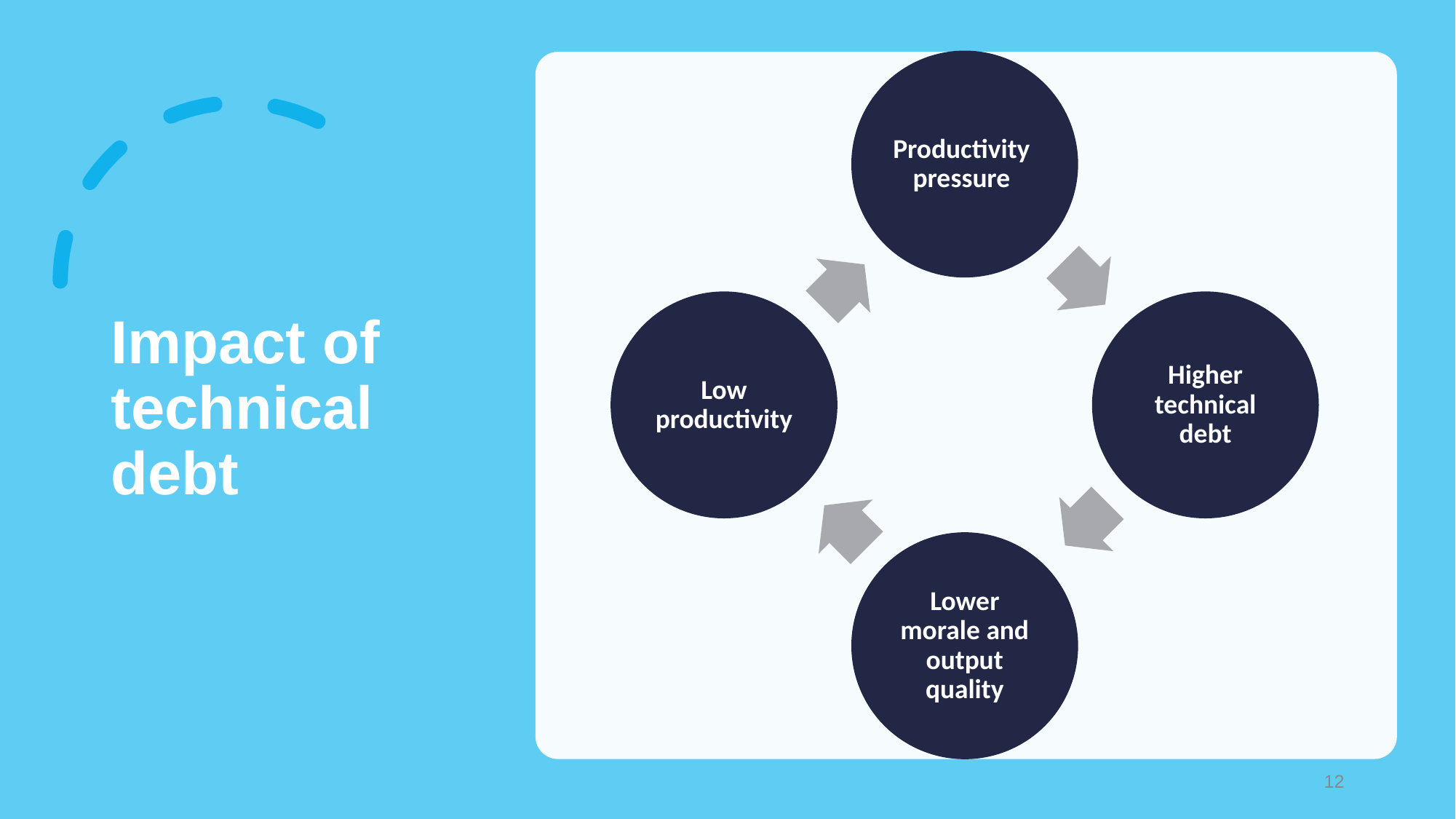

Productivity pressure

Low productivity
Higher technical debt

Lower morale and output quality

# Impact of technical debt

12